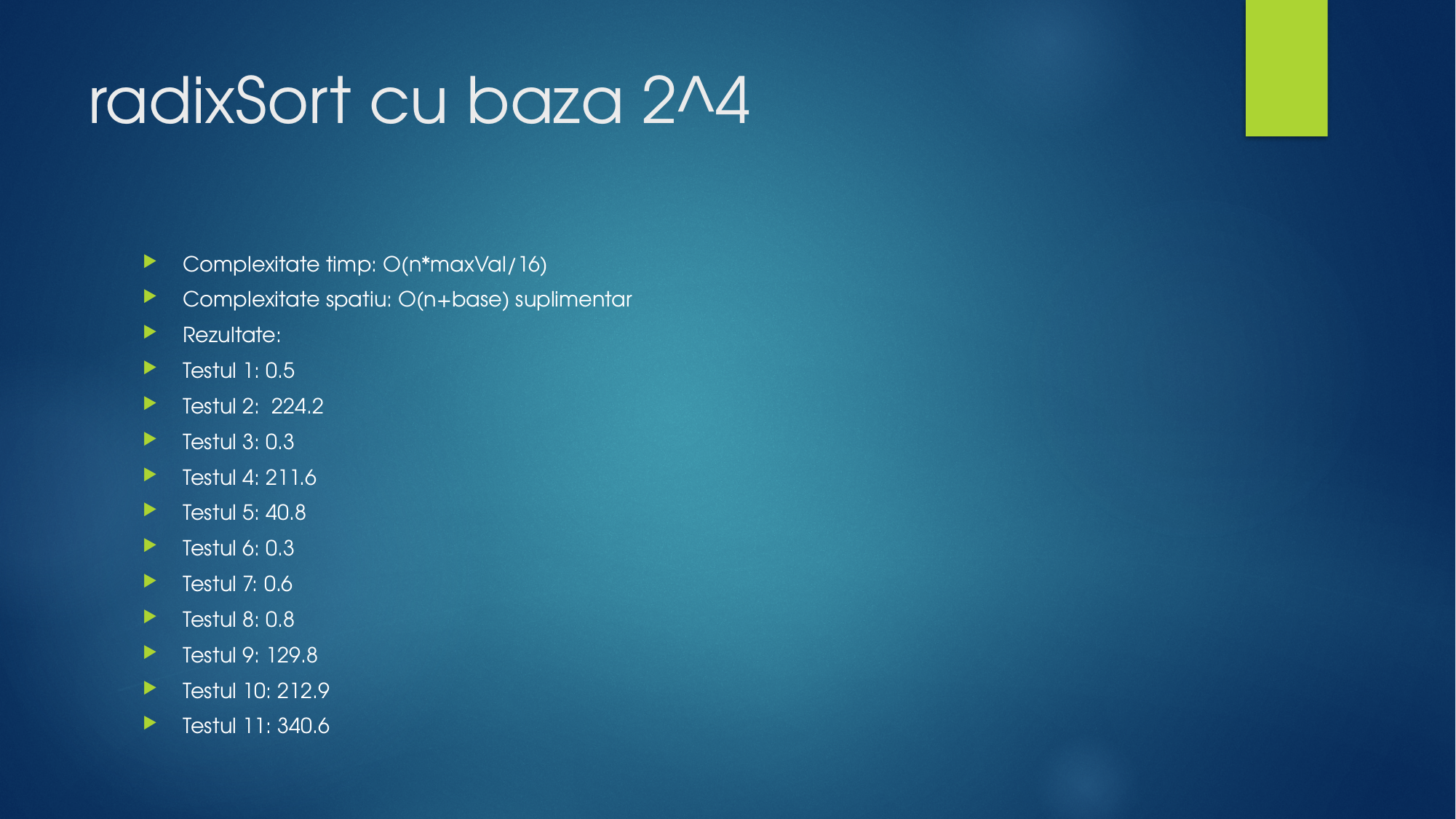

# radixSort cu baza 2^4
Complexitate timp: O(n*maxVal/16)
Complexitate spatiu: O(n+base) suplimentar
Rezultate:
Testul 1: 0.5
Testul 2:  224.2
Testul 3: 0.3
Testul 4: 211.6
Testul 5: 40.8
Testul 6: 0.3
Testul 7: 0.6
Testul 8: 0.8
Testul 9: 129.8
Testul 10: 212.9
Testul 11: 340.6